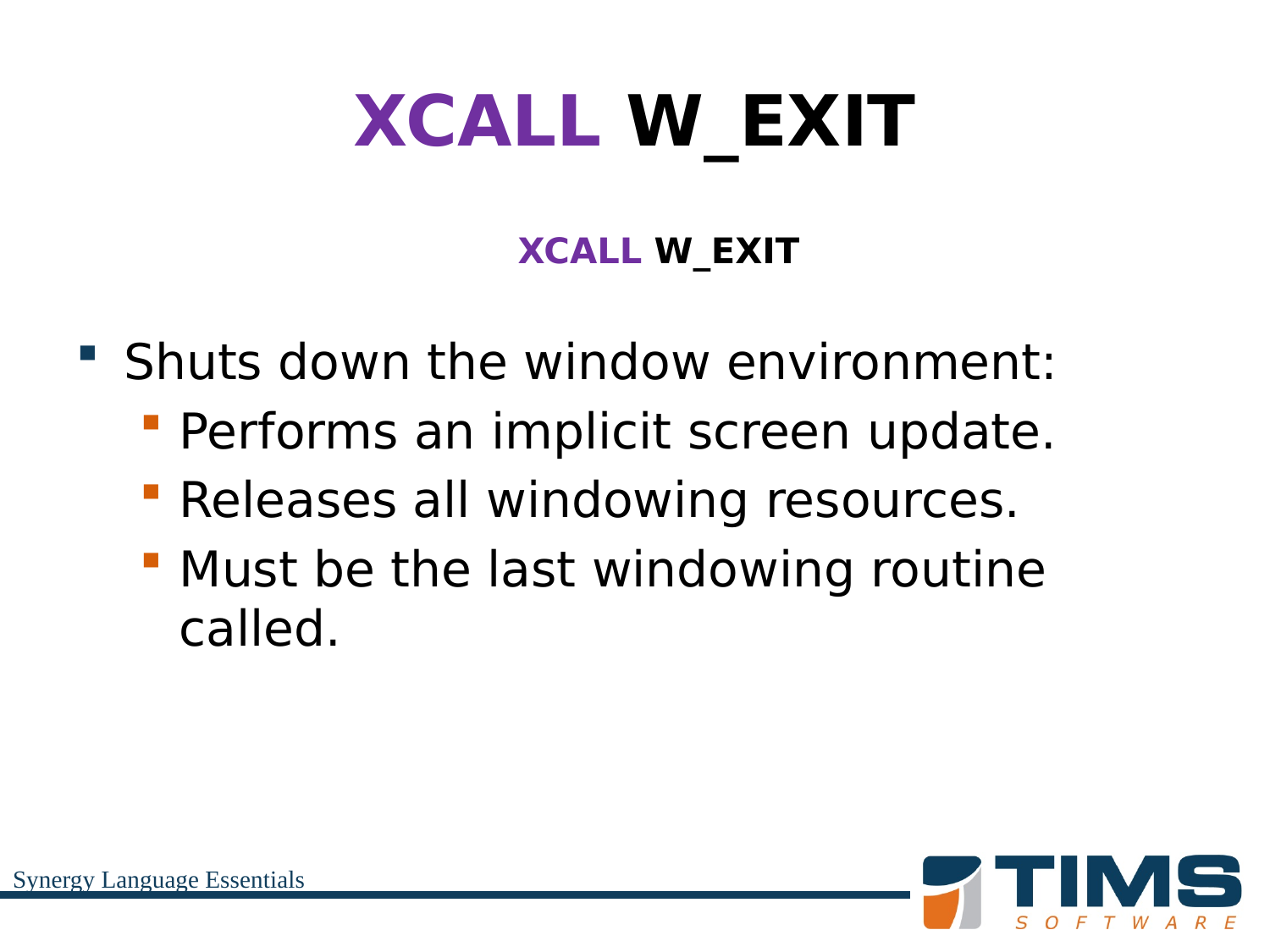

# XCALL W_EXIT
	XCALL W_EXIT

Shuts down the window environment:
Performs an implicit screen update.
Releases all windowing resources.
Must be the last windowing routine called.
Synergy Language Essentials